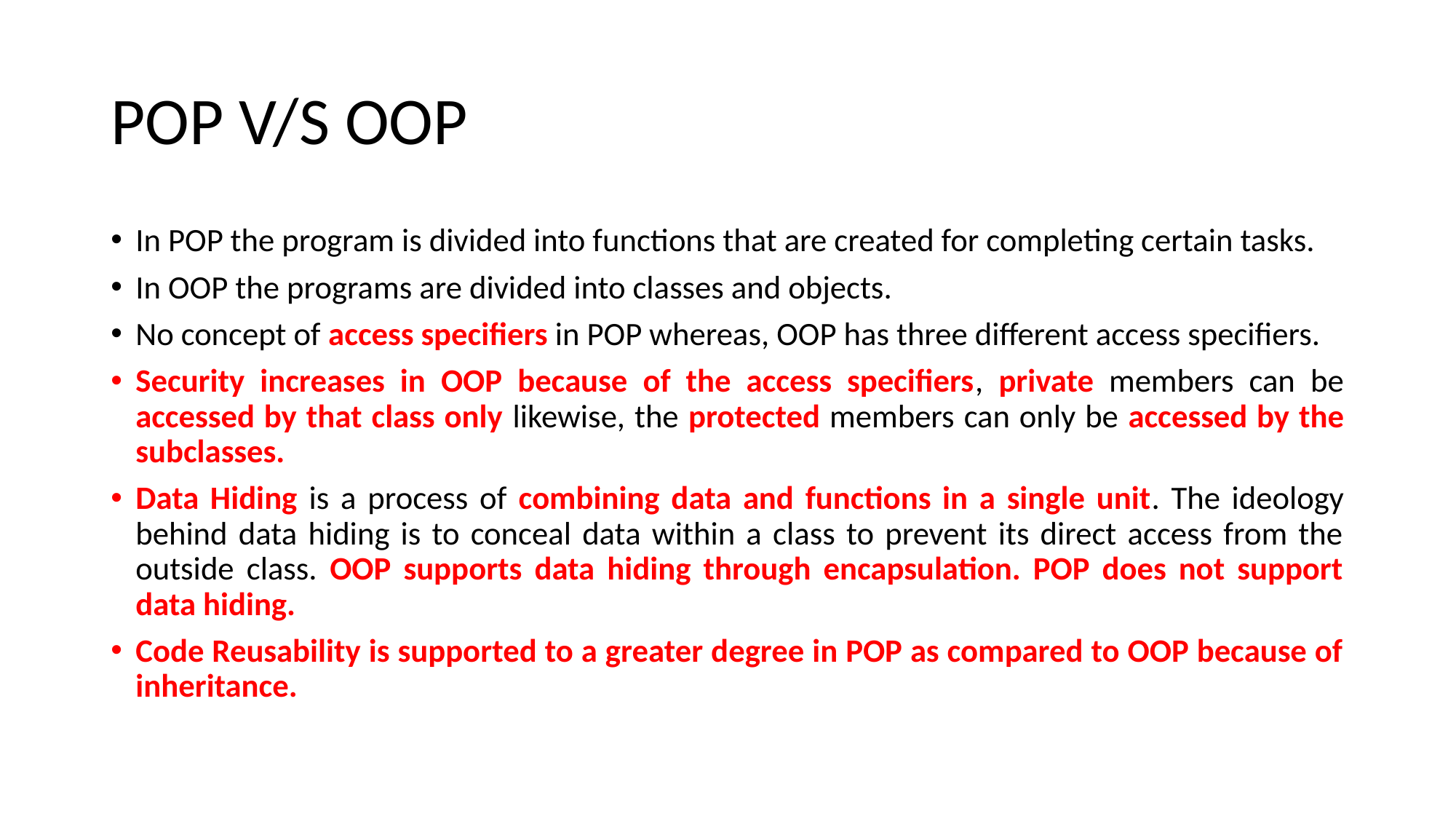

# POP V/S OOP
In POP the program is divided into functions that are created for completing certain tasks.
In OOP the programs are divided into classes and objects.
No concept of access specifiers in POP whereas, OOP has three different access specifiers.
Security increases in OOP because of the access specifiers, private members can be accessed by that class only likewise, the protected members can only be accessed by the subclasses.
Data Hiding is a process of combining data and functions in a single unit. The ideology behind data hiding is to conceal data within a class to prevent its direct access from the outside class. OOP supports data hiding through encapsulation. POP does not support data hiding.
Code Reusability is supported to a greater degree in POP as compared to OOP because of inheritance.